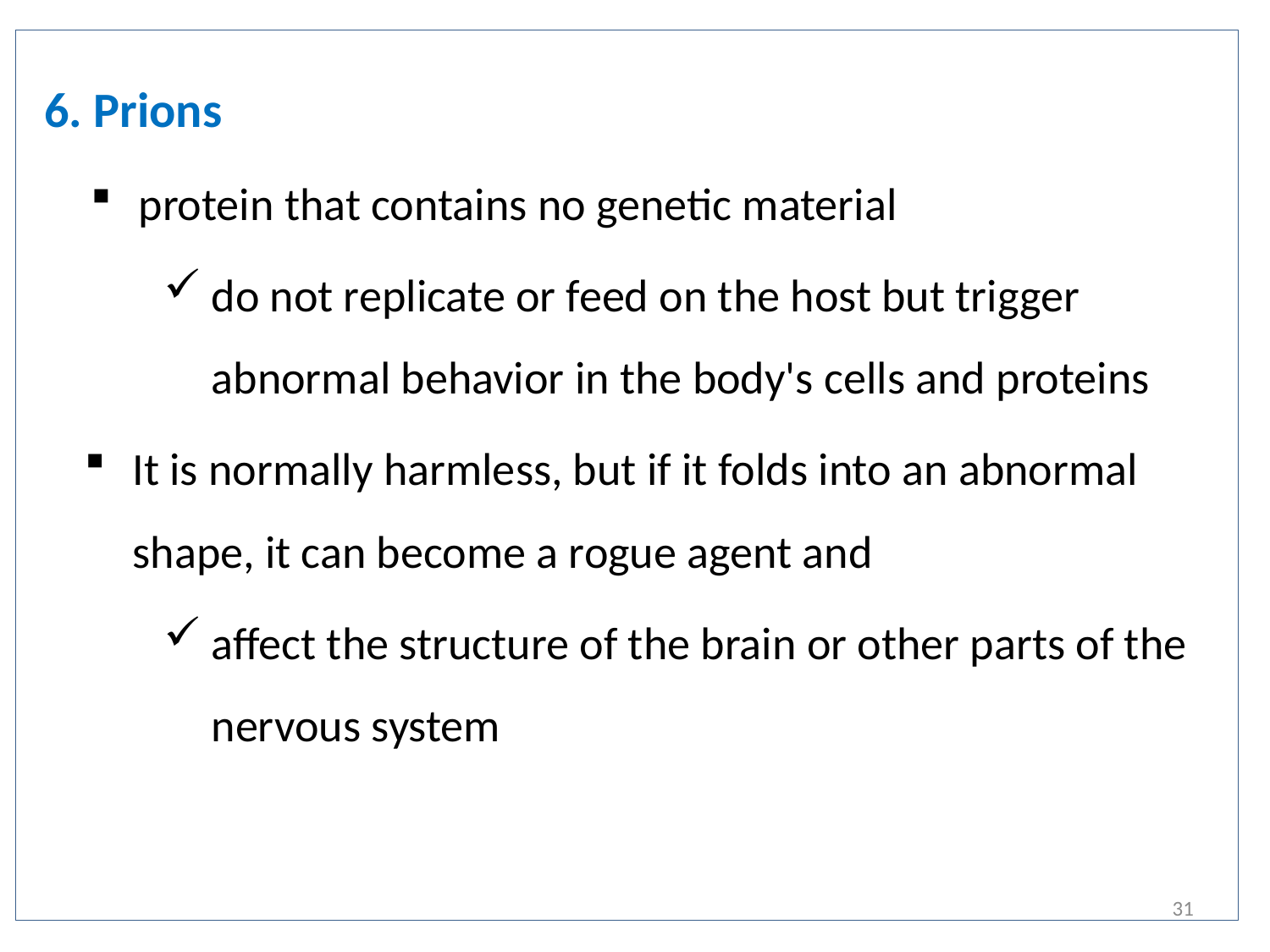

6. Prions
protein that contains no genetic material
do not replicate or feed on the host but trigger abnormal behavior in the body's cells and proteins
It is normally harmless, but if it folds into an abnormal shape, it can become a rogue agent and
affect the structure of the brain or other parts of the nervous system
31